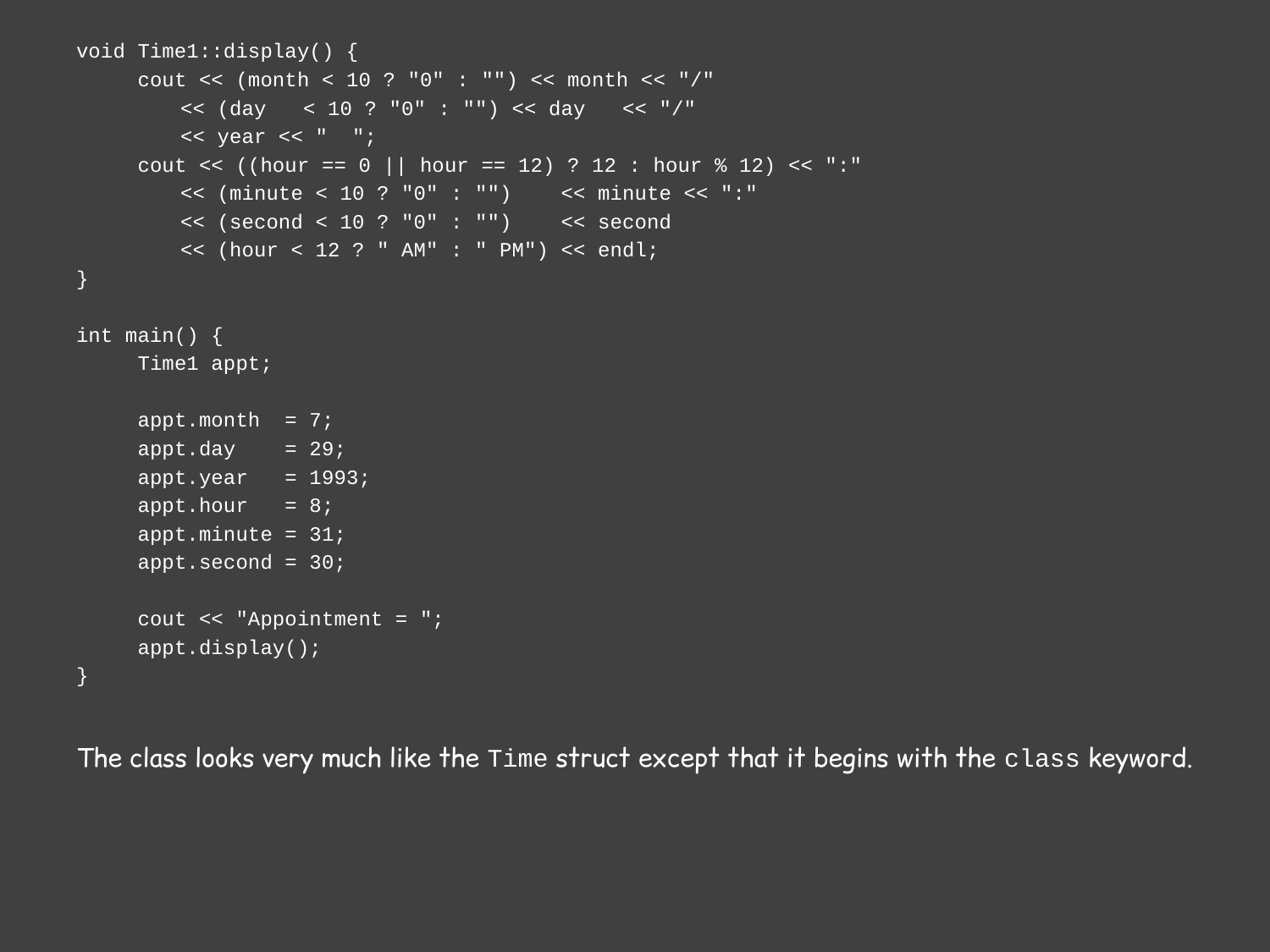

void Time1::display() {
     cout << (month < 10 ? "0" : "") << month << "/"
   	     << (day   < 10 ? "0" : "") << day   << "/"
	     << year << "  ";
     cout << ((hour == 0 || hour == 12) ? 12 : hour % 12) << ":"
	     << (minute < 10 ? "0" : "")    << minute << ":"
	     << (second < 10 ? "0" : "")    << second
	     << (hour < 12 ? " AM" : " PM") << endl;
}

int main() {
     Time1 appt;

     appt.month  = 7;
     appt.day    = 29;
     appt.year   = 1993;
     appt.hour   = 8;
     appt.minute = 31;
     appt.second = 30;

     cout << "Appointment = ";
     appt.display();
}

The class looks very much like the Time struct except that it begins with the class keyword.